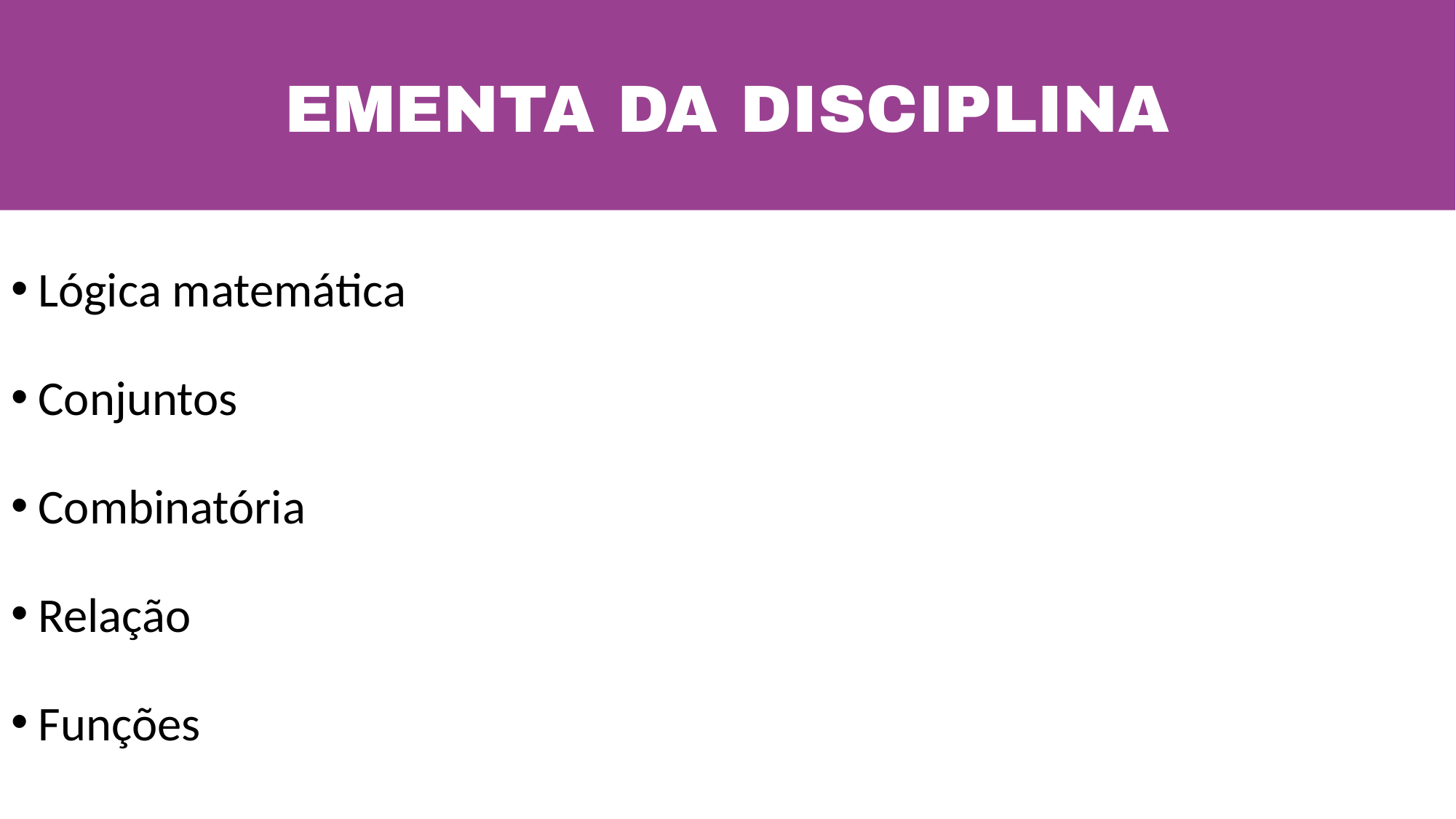

EMENTA DA DISCIPLINA
#
Lógica matemática
Conjuntos
Combinatória
Relação
Funções